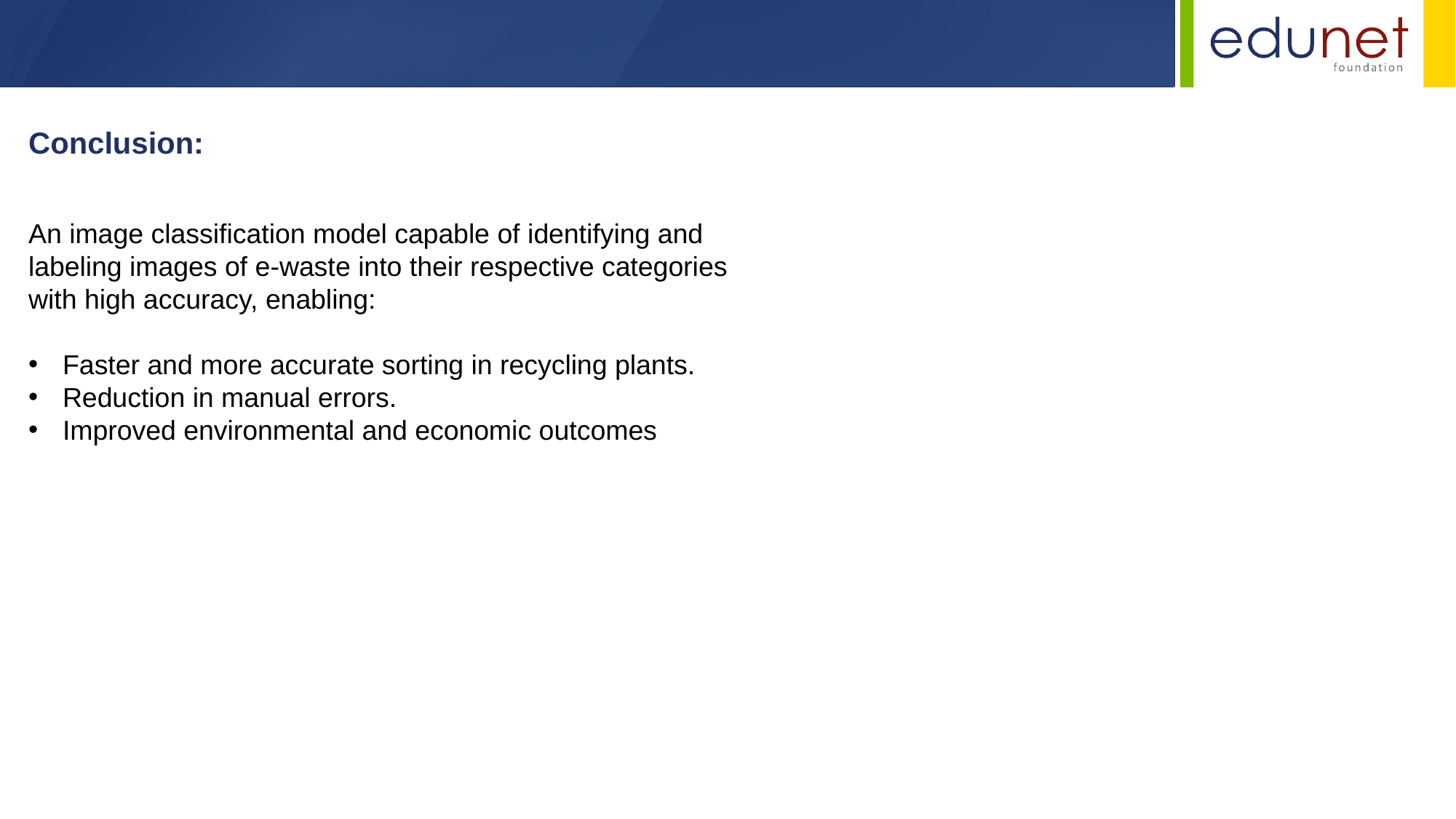

Conclusion:
An image classification model capable of identifying and labeling images of e-waste into their respective categories with high accuracy, enabling:

Faster and more accurate sorting in recycling plants.
Reduction in manual errors.
Improved environmental and economic outcomes